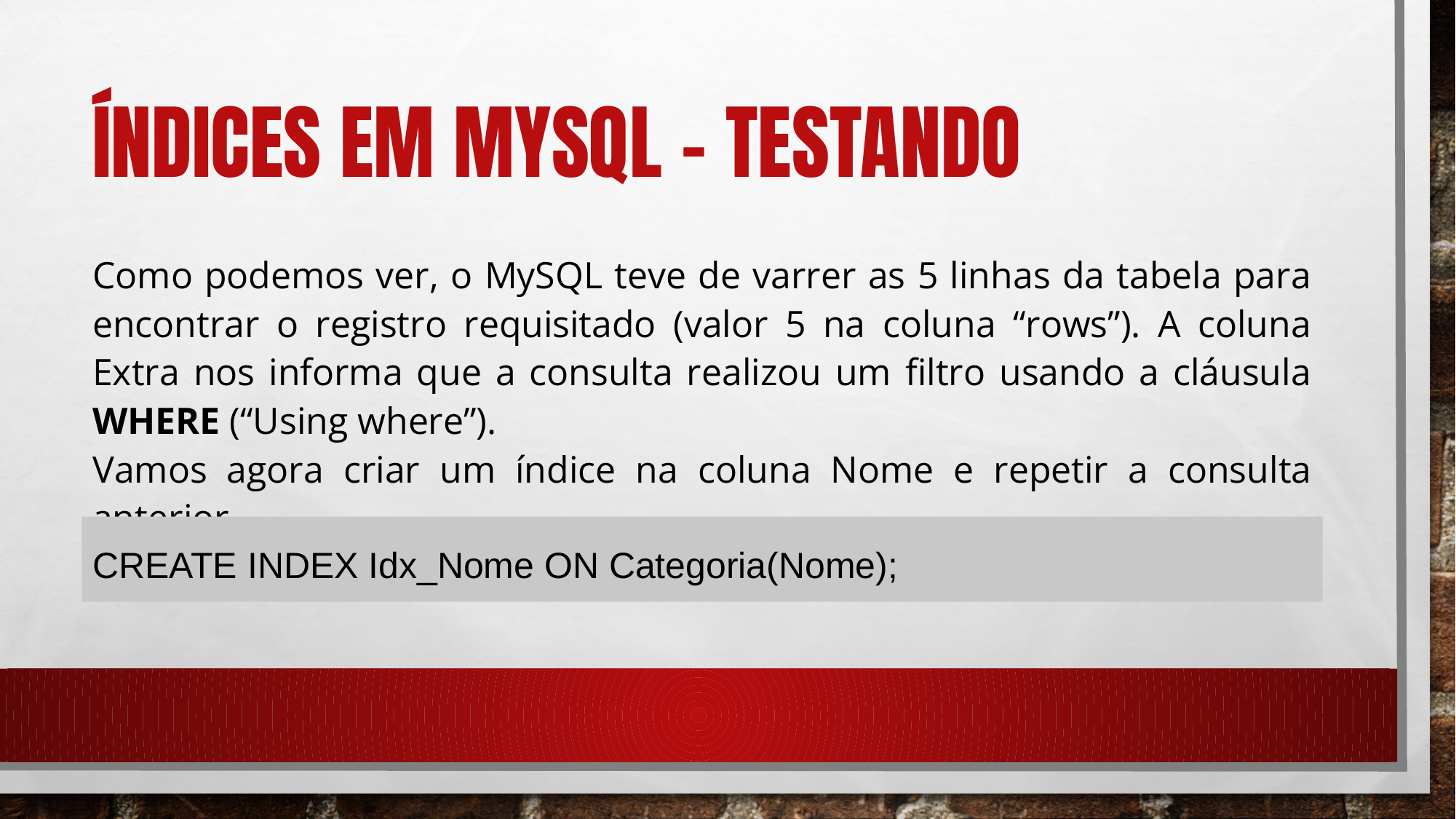

# Índices em mysql – TESTANDO
Como podemos ver, o MySQL teve de varrer as 5 linhas da tabela para encontrar o registro requisitado (valor 5 na coluna “rows”). A coluna Extra nos informa que a consulta realizou um filtro usando a cláusula WHERE (“Using where”).
Vamos agora criar um índice na coluna Nome e repetir a consulta anterior.
CREATE INDEX Idx_Nome ON Categoria(Nome);